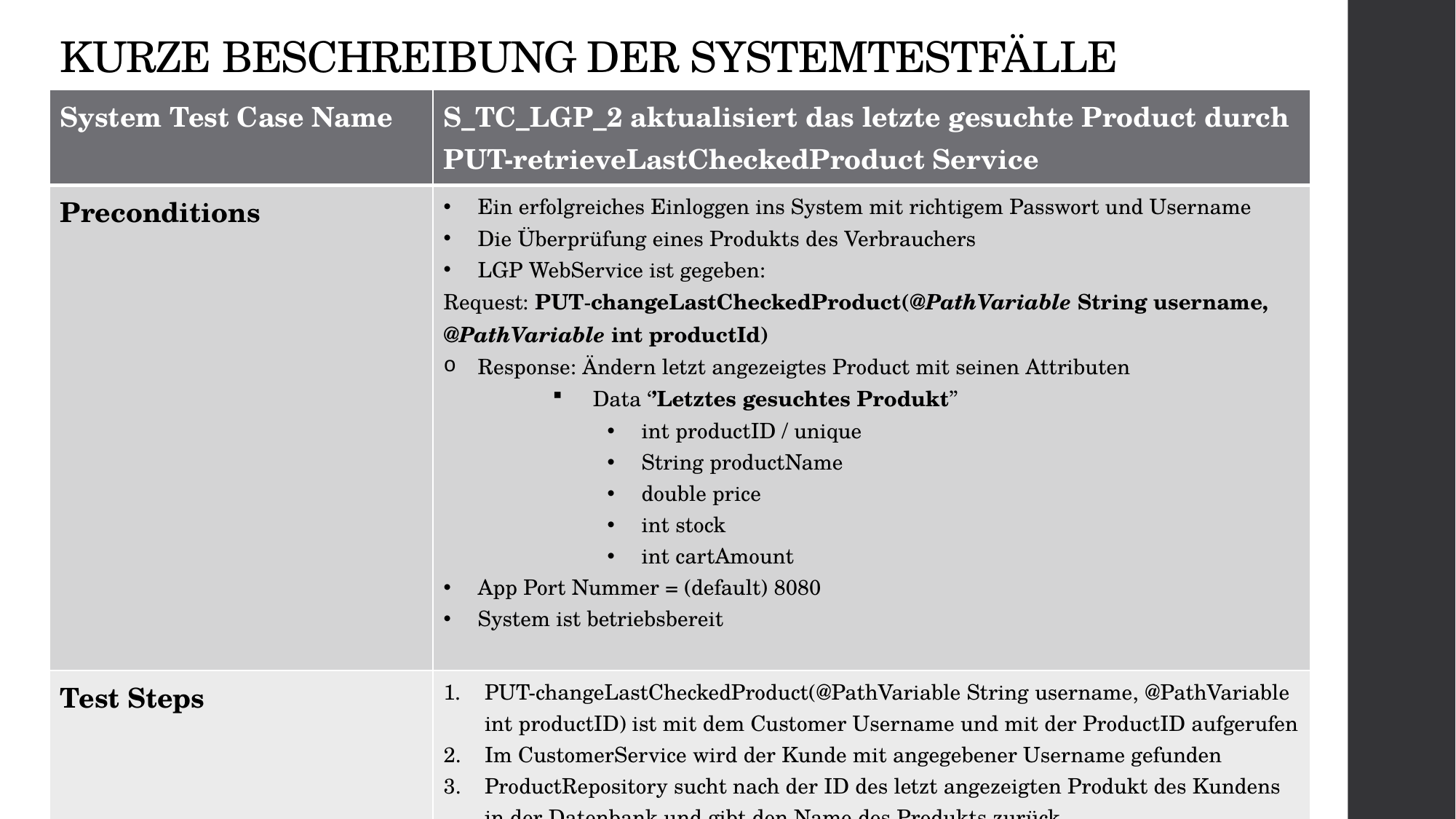

# KURZE BESCHREIBUNG DER SYSTEMTESTFÄLLE
| System Test Case Name | S\_TC\_LGP\_2 aktualisiert das letzte gesuchte Product durch PUT-retrieveLastCheckedProduct Service |
| --- | --- |
| Preconditions | Ein erfolgreiches Einloggen ins System mit richtigem Passwort und Username Die Überprüfung eines Produkts des Verbrauchers LGP WebService ist gegeben: Request: PUT-changeLastCheckedProduct(@PathVariable String username, @PathVariable int productId) Response: Ändern letzt angezeigtes Product mit seinen Attributen Data ‘’Letztes gesuchtes Produkt’’ int productID / unique String productName double price int stock int cartAmount App Port Nummer = (default) 8080 System ist betriebsbereit |
| Test Steps | PUT-changeLastCheckedProduct(@PathVariable String username, @PathVariable int productID) ist mit dem Customer Username und mit der ProductID aufgerufen Im CustomerService wird der Kunde mit angegebener Username gefunden ProductRepository sucht nach der ID des letzt angezeigten Produkt des Kundens in der Datenbank und gibt den Name des Produkts zurück ProductService liefert dem CustomerService den ProductName des letzt angezeigtes Produkts CustomerRepository ändert das letzt gesuchtes Produkt in der Datenbank |